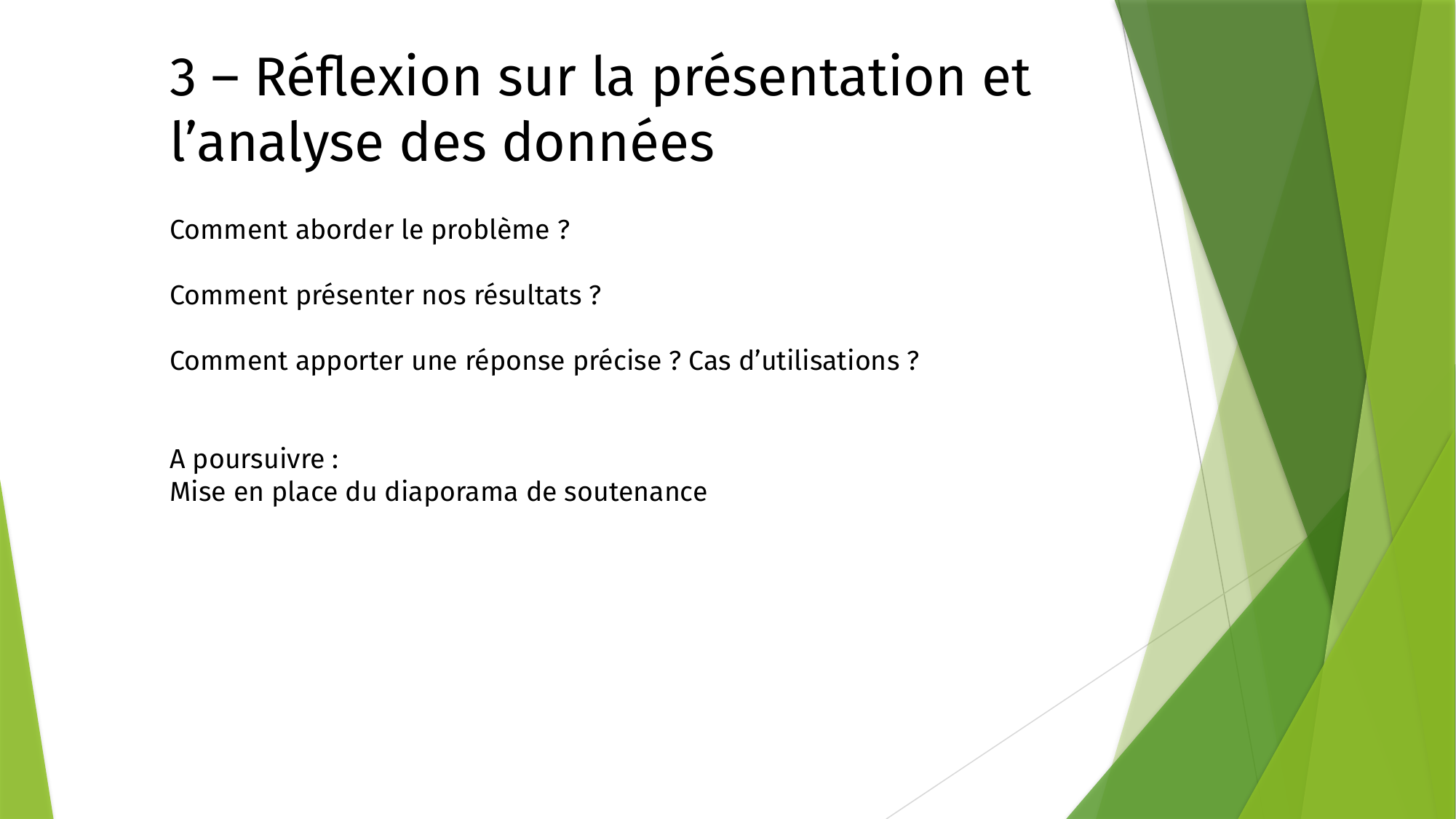

3 – Réflexion sur la présentation et l’analyse des données
Comment aborder le problème ?

Comment présenter nos résultats ?

Comment apporter une réponse précise ? Cas d’utilisations ?

A poursuivre :
Mise en place du diaporama de soutenance